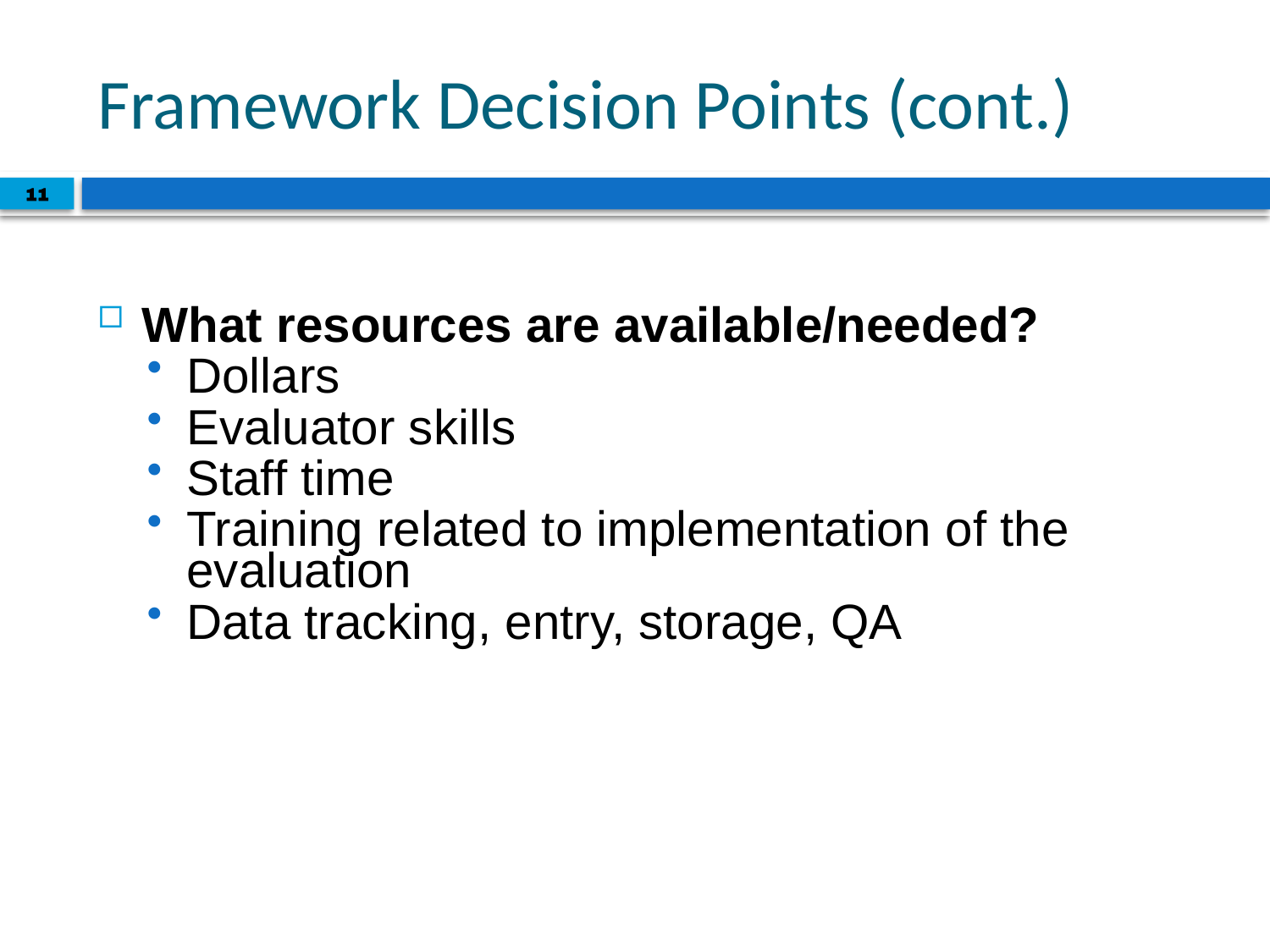

# Framework Decision Points (cont.)
11

What resources are available/needed?
Dollars
Evaluator skills
Staff time
Training related to implementation of the evaluation
Data tracking, entry, storage, QA